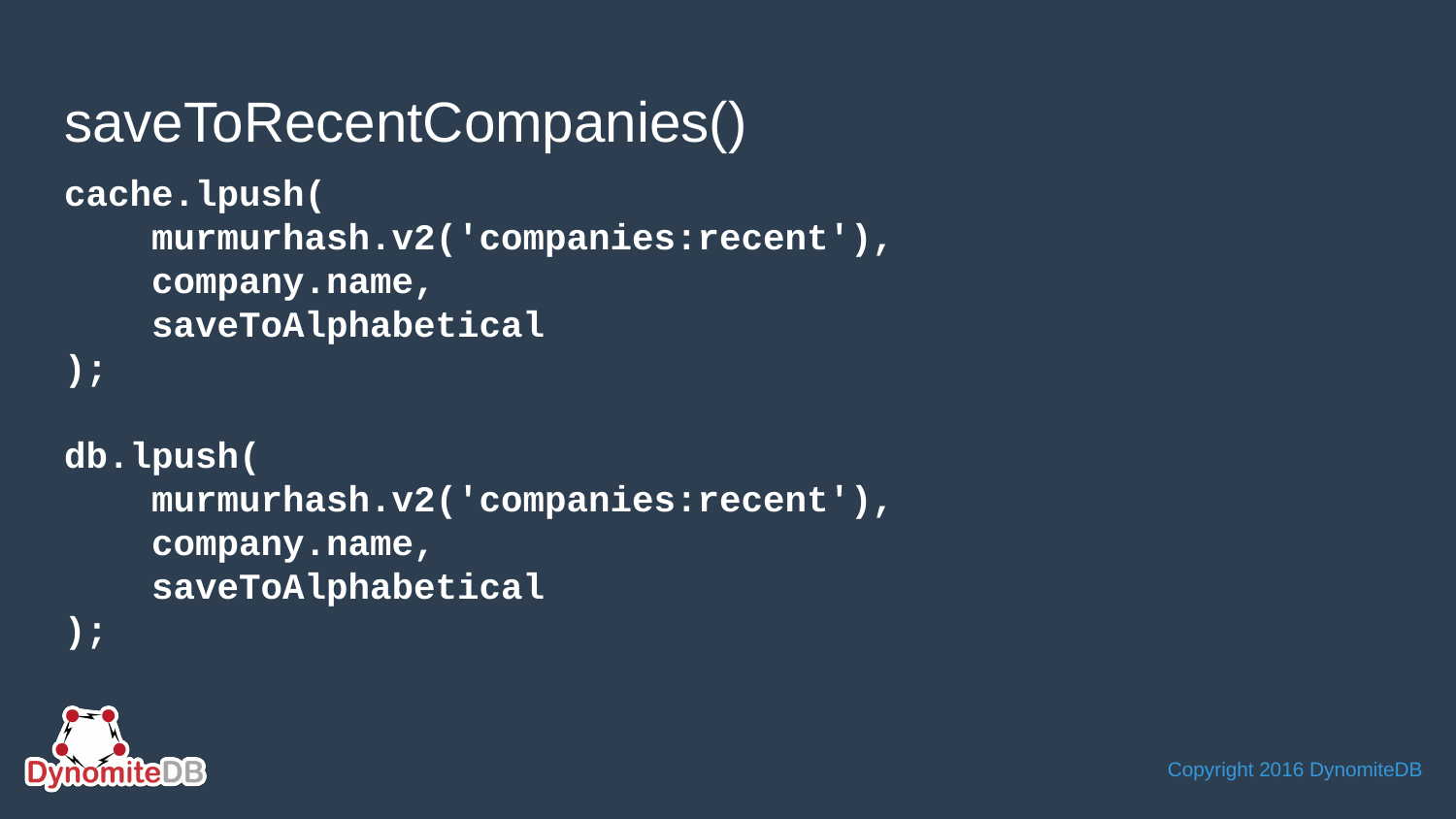

# saveToRecentCompanies()
cache.lpush(
    murmurhash.v2('companies:recent'),
    company.name,
    saveToAlphabetical
);

db.lpush(
    murmurhash.v2('companies:recent'),
    company.name,
    saveToAlphabetical
);